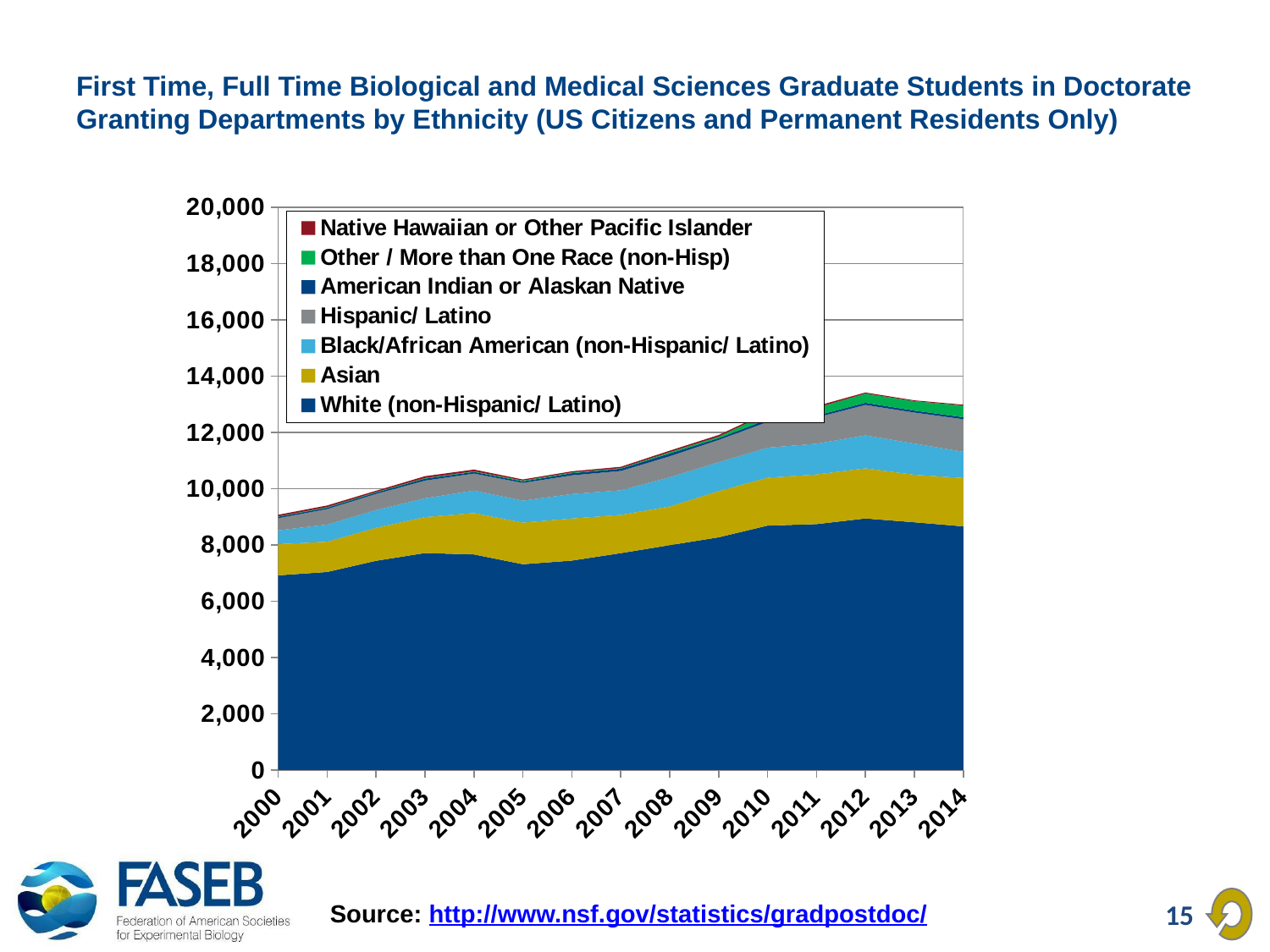

# First Time, Full Time Biological and Medical Sciences Graduate Students in Doctorate Granting Departments by Ethnicity (US Citizens and Permanent Residents Only)

### Chart

| Category | White (non-Hispanic/ Latino) | Asian | Black/African American (non-Hispanic/ Latino) | Hispanic/ Latino | American Indian or Alaskan Native | Other / More than One Race (non-Hisp) | Native Hawaiian or Other Pacific Islander |
|---|---|---|---|---|---|---|---|
| 2000 | 6913.0 | 1110.0 | 489.0 | 436.0 | 49.0 | 12.0 | 60.0 |
| 2001 | 7033.0 | 1076.0 | 610.0 | 551.0 | 49.0 | 21.0 | 58.0 |
| 2002 | 7431.0 | 1172.0 | 632.0 | 576.0 | 47.0 | 18.0 | 47.0 |
| 2003 | 7706.0 | 1280.0 | 666.0 | 632.0 | 71.0 | 20.0 | 65.0 |
| 2004 | 7656.0 | 1474.0 | 800.0 | 604.0 | 58.0 | 21.0 | 63.0 |
| 2005 | 7308.0 | 1480.0 | 781.0 | 633.0 | 51.0 | 32.0 | 39.0 |
| 2006 | 7438.0 | 1495.0 | 873.0 | 664.0 | 78.0 | 24.0 | 42.0 |
| 2007 | 7703.0 | 1361.0 | 875.0 | 687.0 | 80.0 | 19.0 | 49.0 |
| 2008 | 7986.0 | 1377.0 | 1037.0 | 749.0 | 99.0 | 47.0 | 52.0 |
| 2009 | 8265.0 | 1646.0 | 1025.0 | 793.0 | 64.0 | 54.0 | 57.0 |
| 2010 | 8681.0 | 1705.0 | 1068.0 | 914.0 | 92.0 | 211.0 | 43.0 |
| 2011 | 8734.0 | 1767.0 | 1093.0 | 934.0 | 64.0 | 279.0 | 60.0 |
| 2012 | 8936.0 | 1785.0 | 1170.0 | 1082.0 | 78.0 | 327.0 | 36.0 |
| 2013 | 8800.0 | 1691.0 | 1109.0 | 1102.0 | 70.0 | 335.0 | 29.0 |
| 2014 | 8655.0 | 1721.0 | 933.0 | 1158.0 | 71.0 | 413.0 | 30.0 |
15

Source: http://www.nsf.gov/statistics/gradpostdoc/